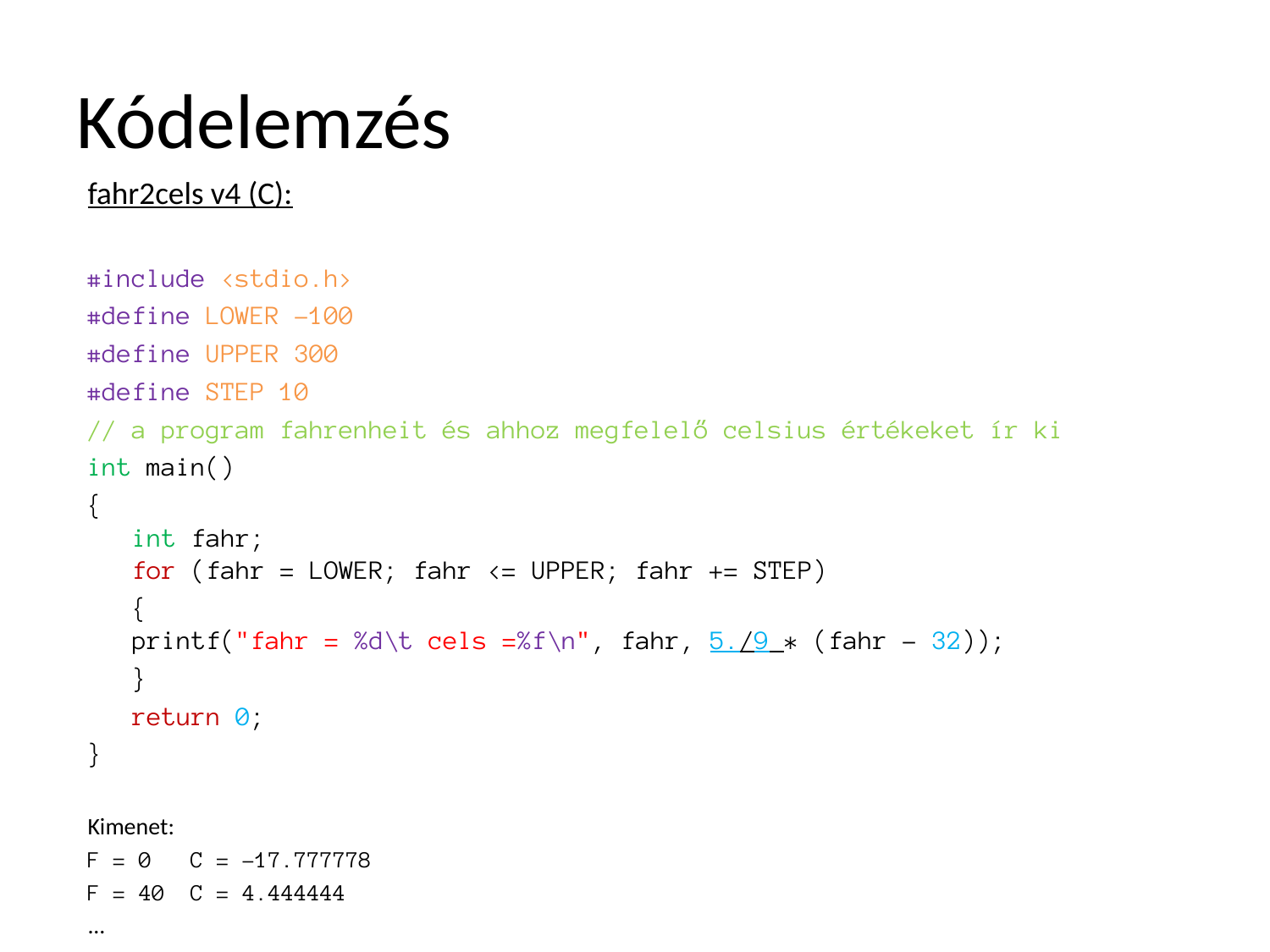

# Kódelemzés
fahr2cels v4 (C):

#include <stdio.h>
#define LOWER -100
#define UPPER 300
#define STEP 10
// a program fahrenheit és ahhoz megfelelő celsius értékeket ír ki
int main()
{
int fahr;
for (fahr = LOWER; fahr <= UPPER; fahr += STEP)
	{
	printf("fahr = %d\t cels =%f\n", fahr, 5./9 * (fahr - 32));
	}
	return 0;
}

Kimenet:
F = 0   C = -17.777778
F = 40  C = 4.444444
...